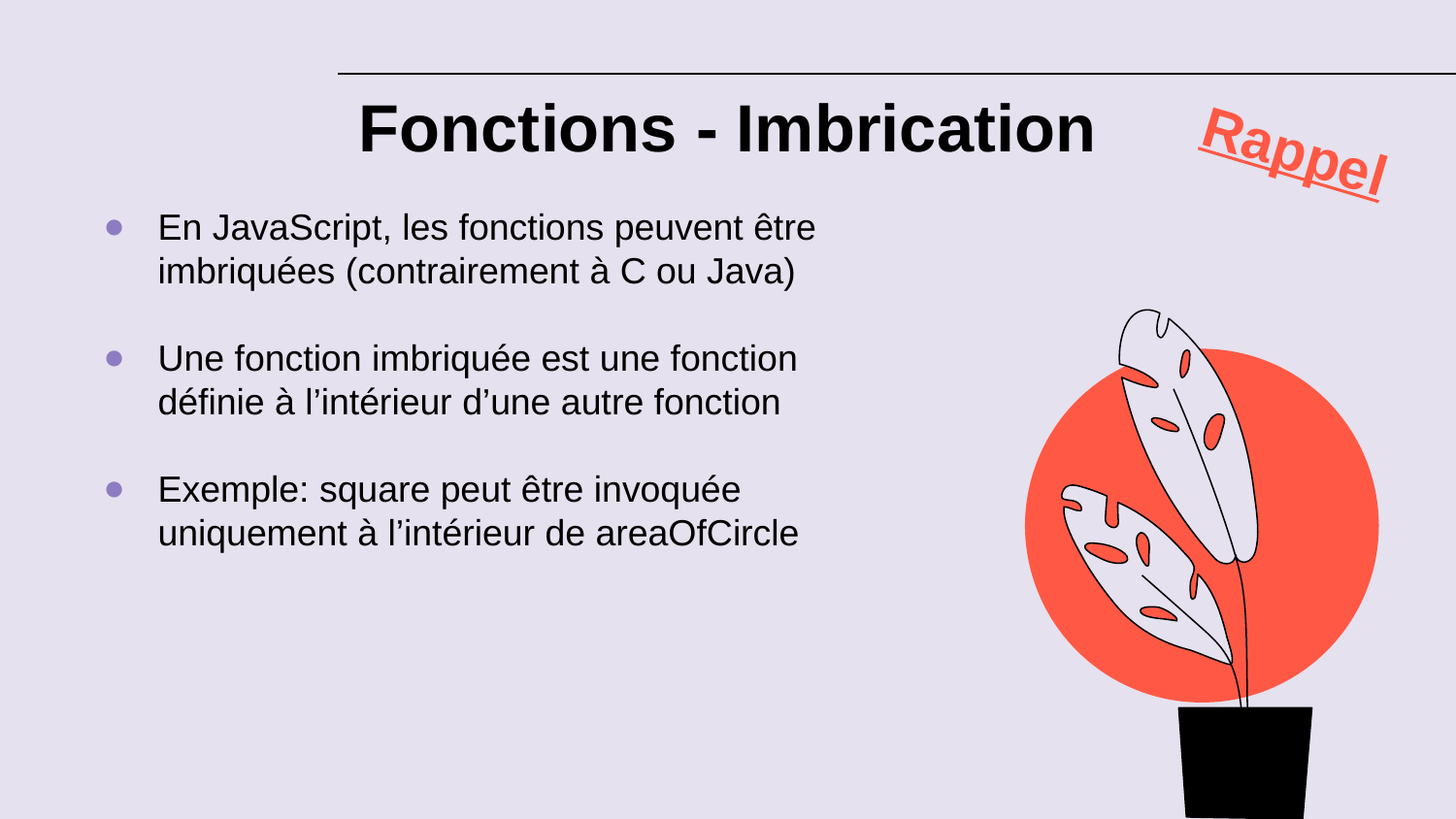

# Fonctions - Imbrication
Rappel
En JavaScript, les fonctions peuvent être imbriquées (contrairement à C ou Java)

Une fonction imbriquée est une fonction définie à l’intérieur d’une autre fonction

Exemple: square peut être invoquée uniquement à l’intérieur de areaOfCircle